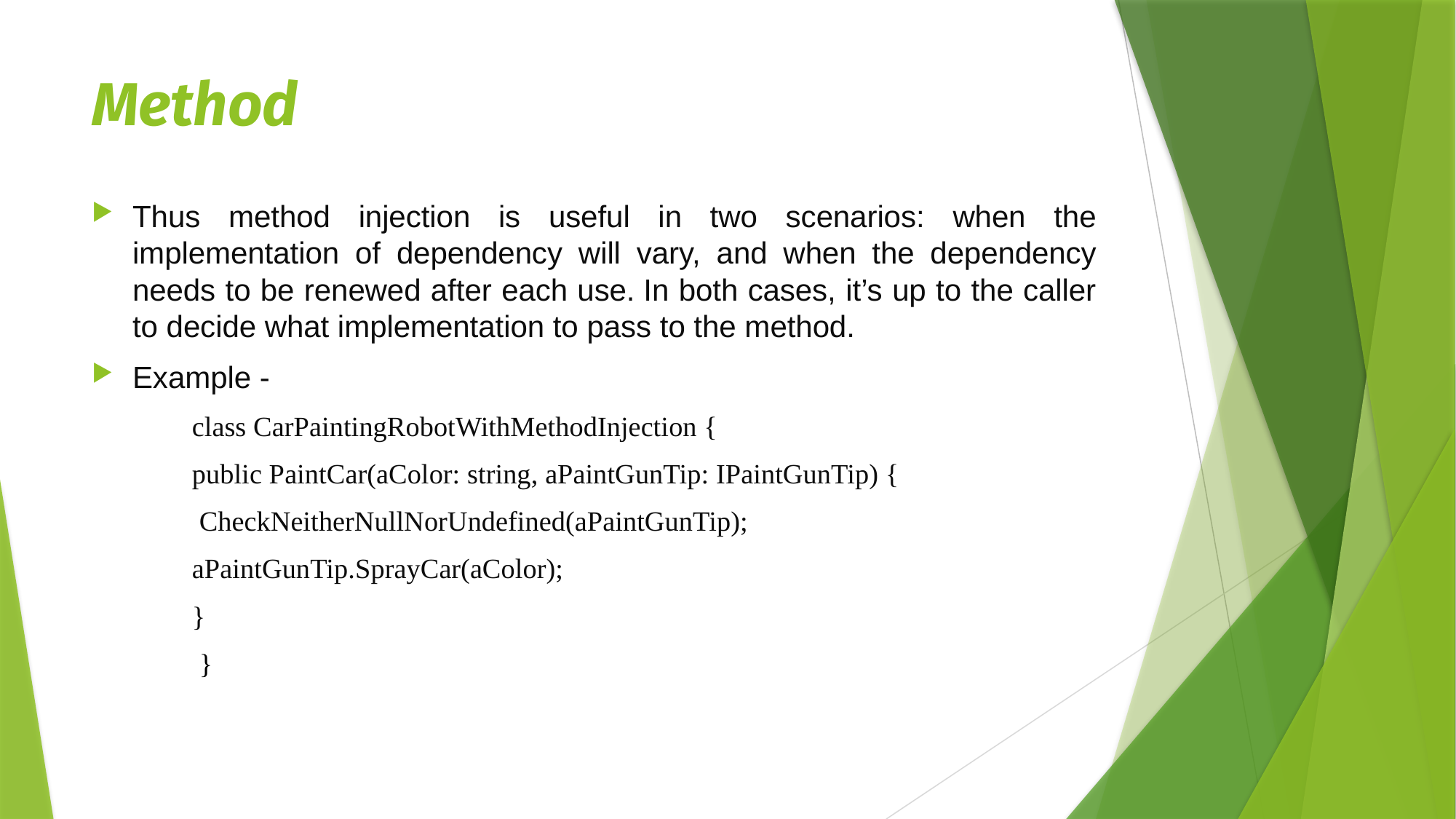

# Method
Thus method injection is useful in two scenarios: when the implementation of dependency will vary, and when the dependency needs to be renewed after each use. In both cases, it’s up to the caller to decide what implementation to pass to the method.
Example -
	class CarPaintingRobotWithMethodInjection {
 		public PaintCar(aColor: string, aPaintGunTip: IPaintGunTip) {
			 CheckNeitherNullNorUndefined(aPaintGunTip);
			aPaintGunTip.SprayCar(aColor);
		}
	 }